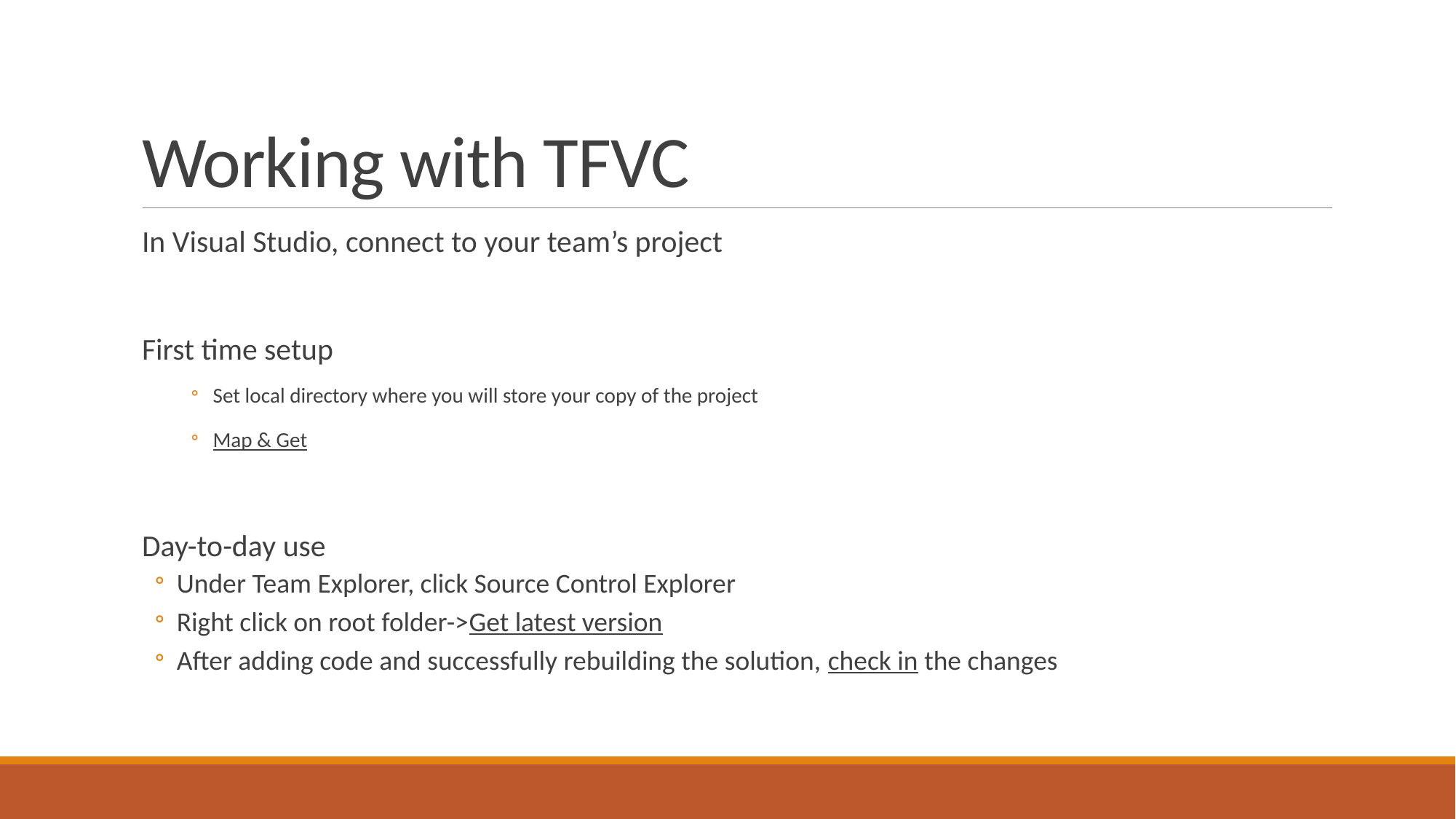

# Working with TFVC
In Visual Studio, connect to your team’s project

First time setup
Set local directory where you will store your copy of the project
Map & Get

Day-to-day use
Under Team Explorer, click Source Control Explorer
Right click on root folder->Get latest version
After adding code and successfully rebuilding the solution, check in the changes